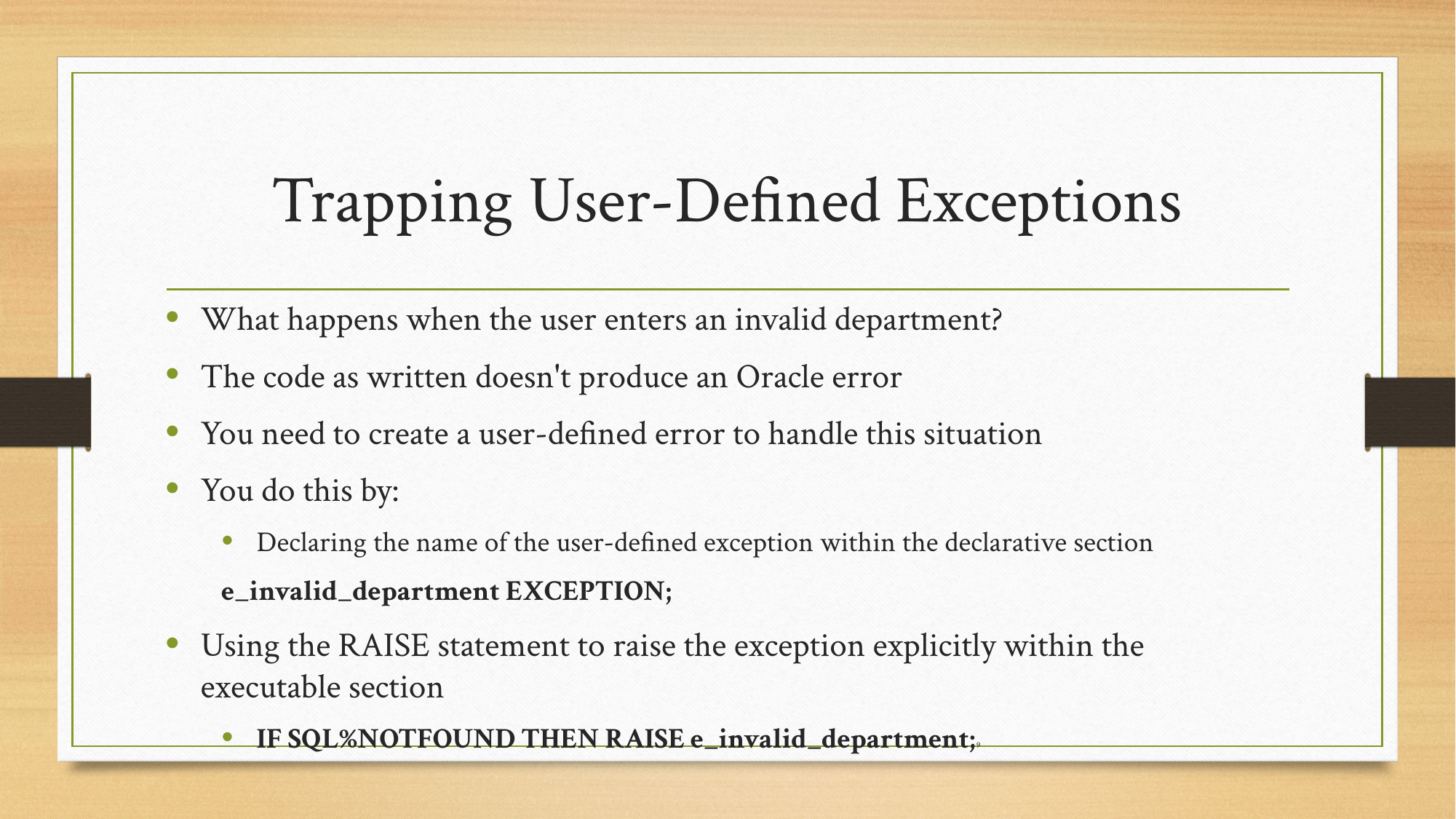

# Trapping User-Defined Exceptions
What happens when the user enters an invalid department?
The code as written doesn't produce an Oracle error
You need to create a user-defined error to handle this situation
You do this by:
Declaring the name of the user-defined exception within the declarative section
e_invalid_department EXCEPTION;
Using the RAISE statement to raise the exception explicitly within the executable section
IF SQL%NOTFOUND THEN RAISE e_invalid_department;9